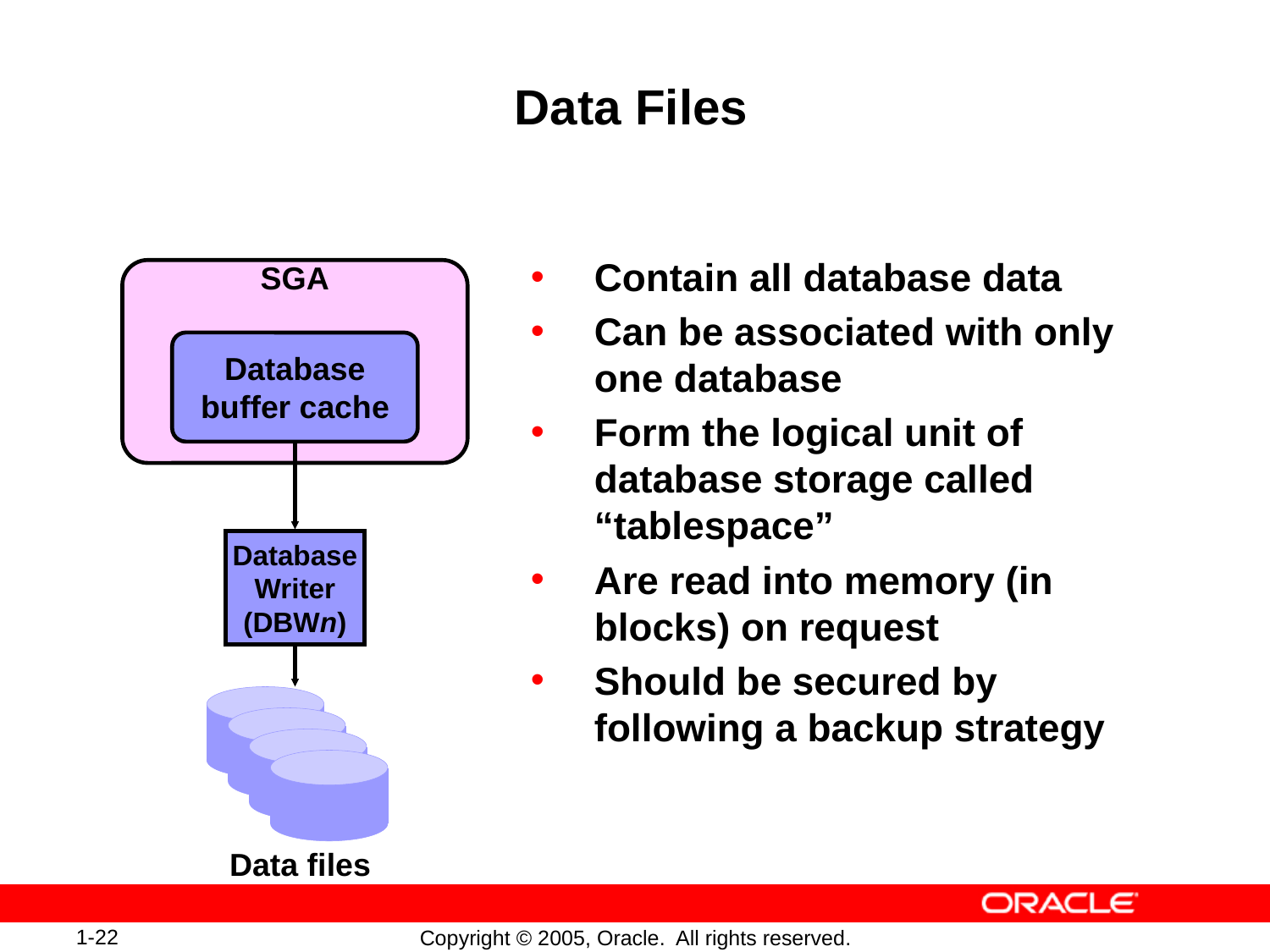

# Data Files
Contain all database data
Can be associated with only one database
Form the logical unit of database storage called “tablespace”
Are read into memory (in blocks) on request
Should be secured by following a backup strategy

SGA
Database
buffer cache

Database
Writer
(DBWn)

Data files